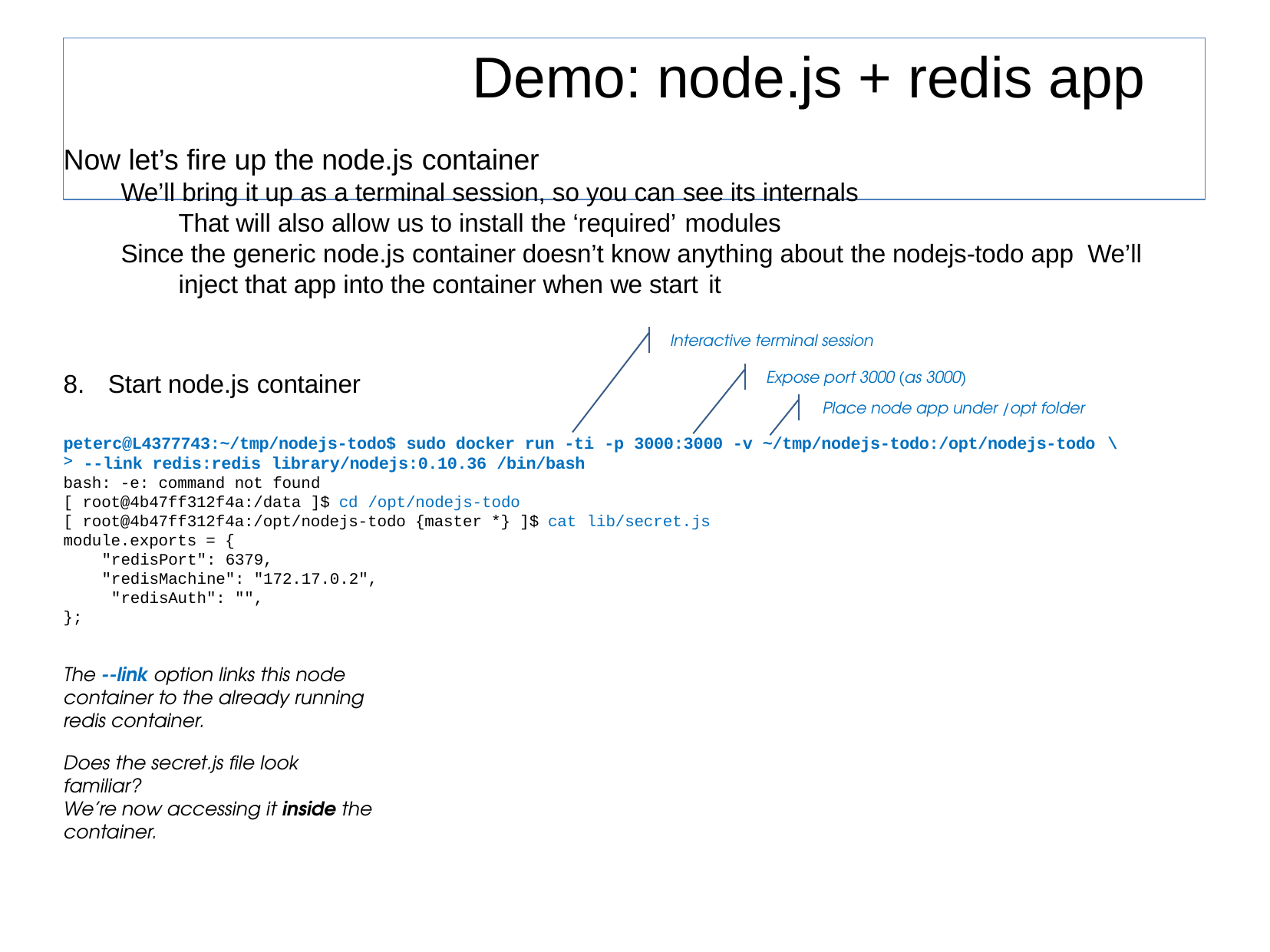

# Demo: node.js + redis app
Now let’s fire up the node.js container
We’ll bring it up as a terminal session, so you can see its internals  That will also allow us to install the ‘required’ modules
Since the generic node.js container doesn’t know anything about the nodejs-todo app  We’ll inject that app into the container when we start it

Interactive terminal session

Expose port 3000 (as 3000)
Place node app under /opt folder
8.	Start node.js container

peterc@L4377743:~/tmp/nodejs-todo$ sudo docker run -ti -p 3000:3000 -v ~/tmp/nodejs-todo:/opt/nodejs-todo \
--link redis:redis library/nodejs:0.10.36 /bin/bash
bash: -e: command not found
[ root@4b47ff312f4a:/data ]$ cd /opt/nodejs-todo
[ root@4b47ff312f4a:/opt/nodejs-todo {master *} ]$ cat lib/secret.js
module.exports = {
"redisPort": 6379,
"redisMachine": "172.17.0.2",  "redisAuth": "",
};

The --link option links this node container to the already running redis container.

Does the secret.js file look familiar?
We’re now accessing it inside the container.